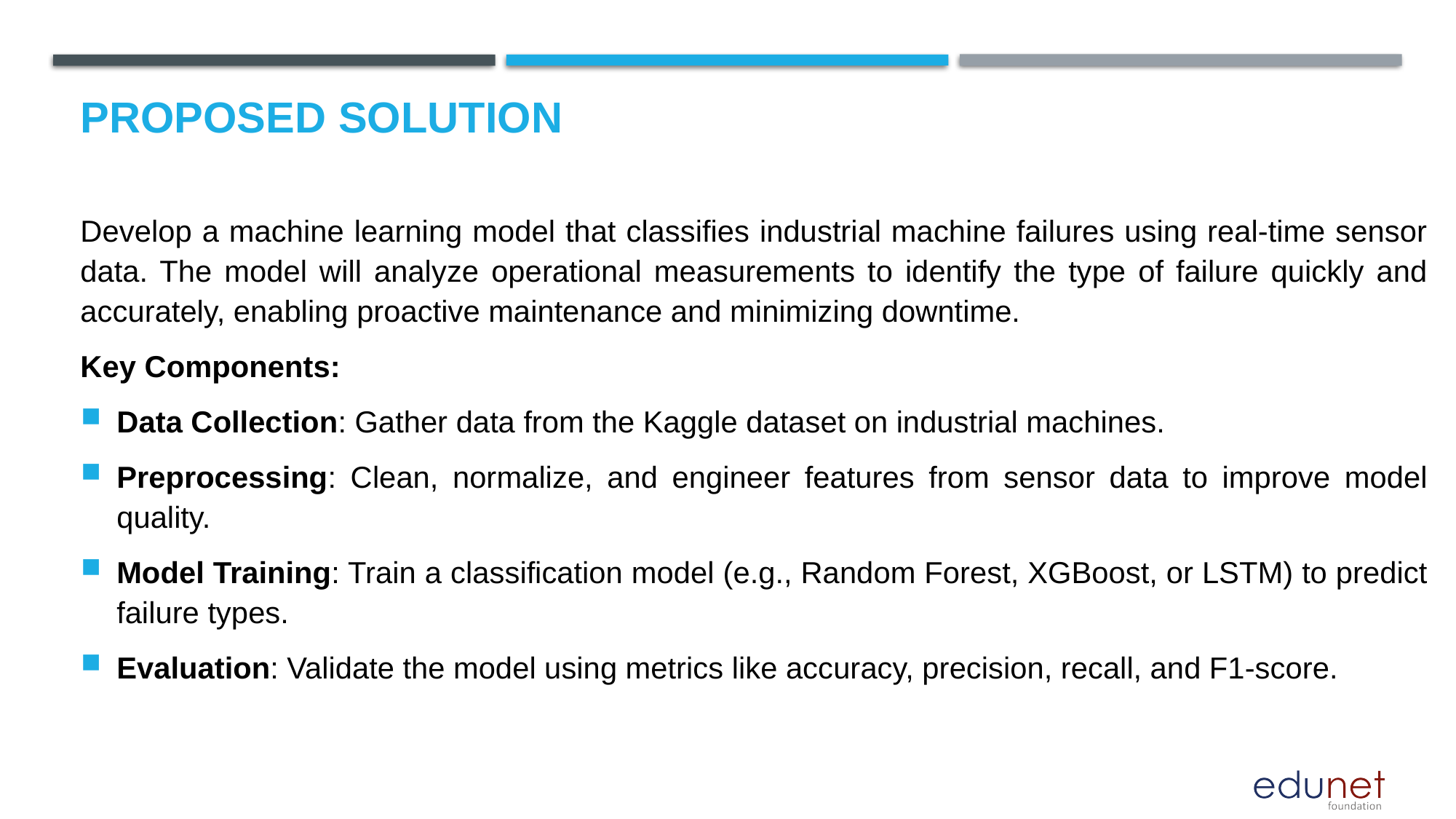

# Proposed Solution
Develop a machine learning model that classifies industrial machine failures using real-time sensor data. The model will analyze operational measurements to identify the type of failure quickly and accurately, enabling proactive maintenance and minimizing downtime.
Key Components:
Data Collection: Gather data from the Kaggle dataset on industrial machines.
Preprocessing: Clean, normalize, and engineer features from sensor data to improve model quality.
Model Training: Train a classification model (e.g., Random Forest, XGBoost, or LSTM) to predict failure types.
Evaluation: Validate the model using metrics like accuracy, precision, recall, and F1-score.